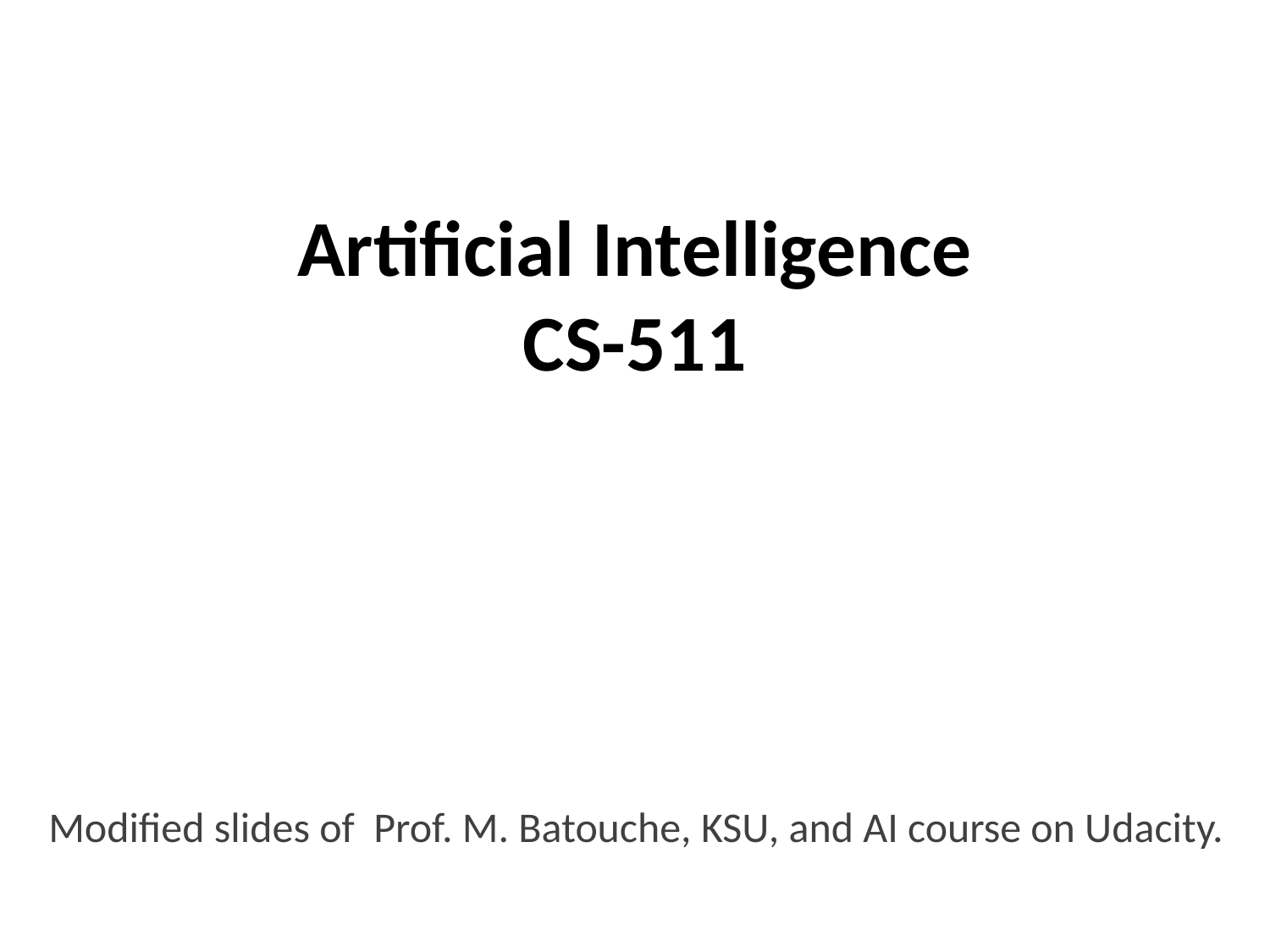

# Artificial Intelligence CS-511

Modified slides of  Prof. M. Batouche, KSU, and AI course on Udacity.
1